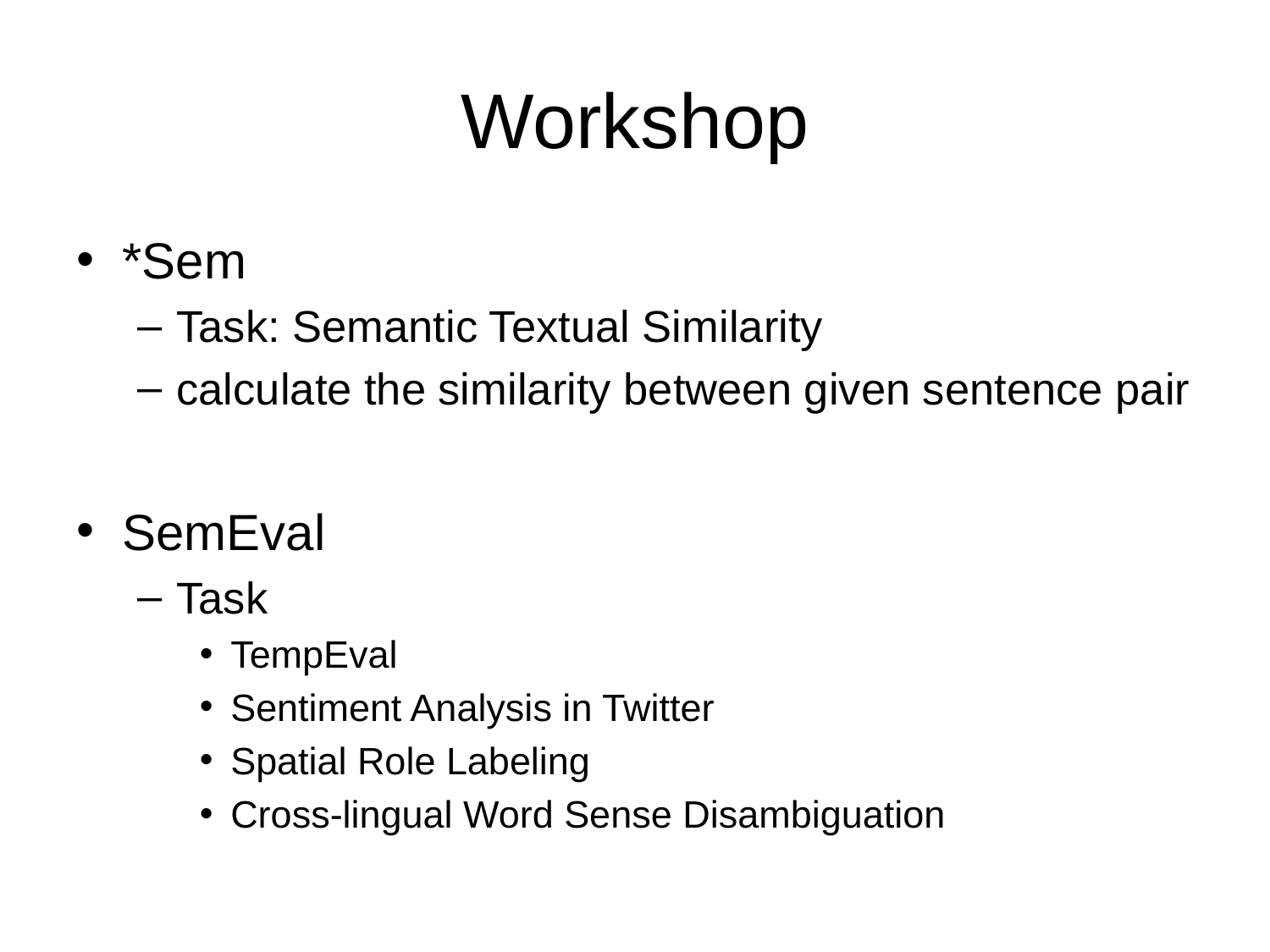

# Workshop
*Sem
Task: Semantic Textual Similarity
calculate the similarity between given sentence pair

SemEval
Task
TempEval
Sentiment Analysis in Twitter
Spatial Role Labeling
Cross-lingual Word Sense Disambiguation